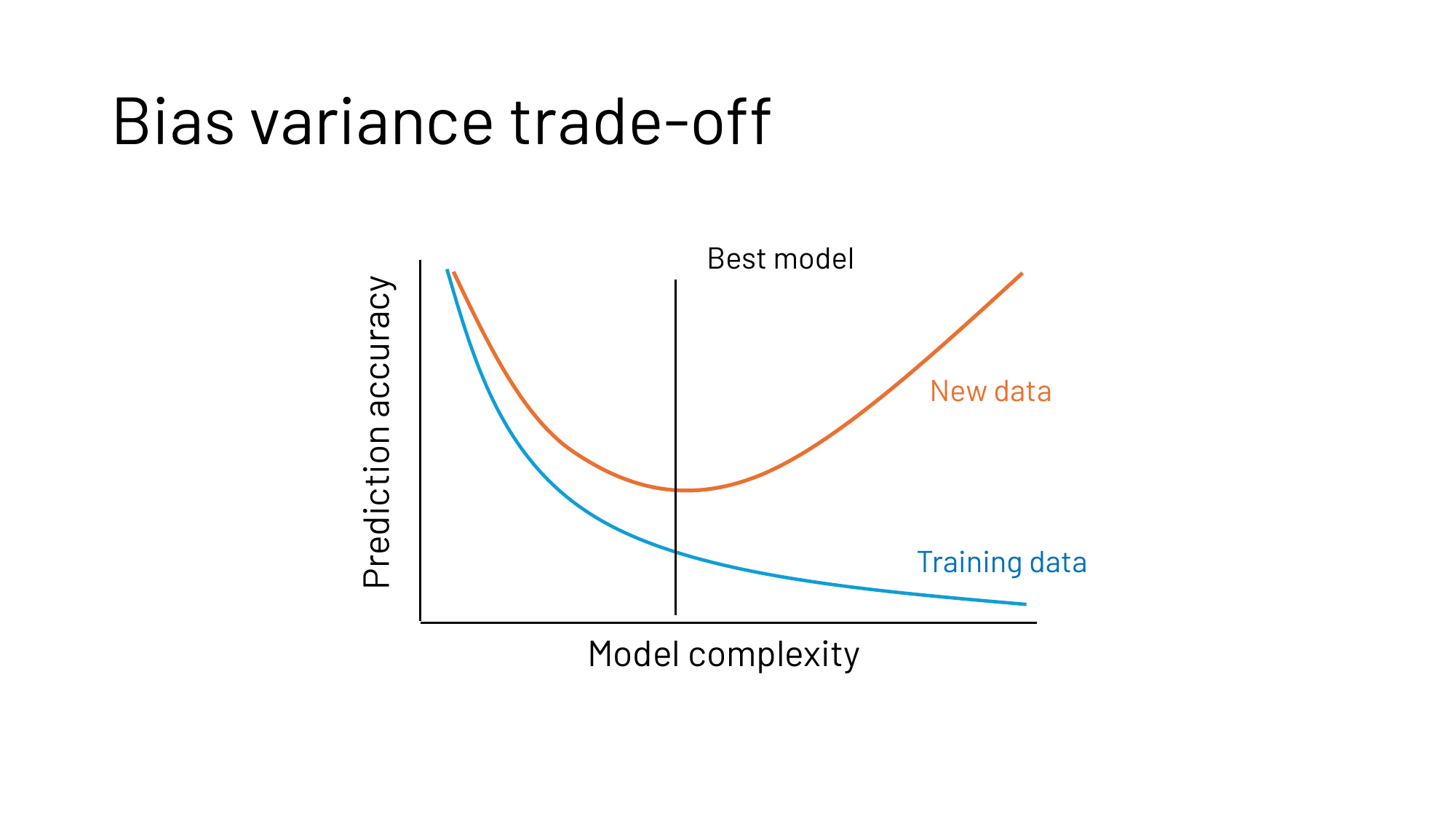

# Bias variance trade-off
Best model
Prediction accuracy
Model complexity

New data
Training data